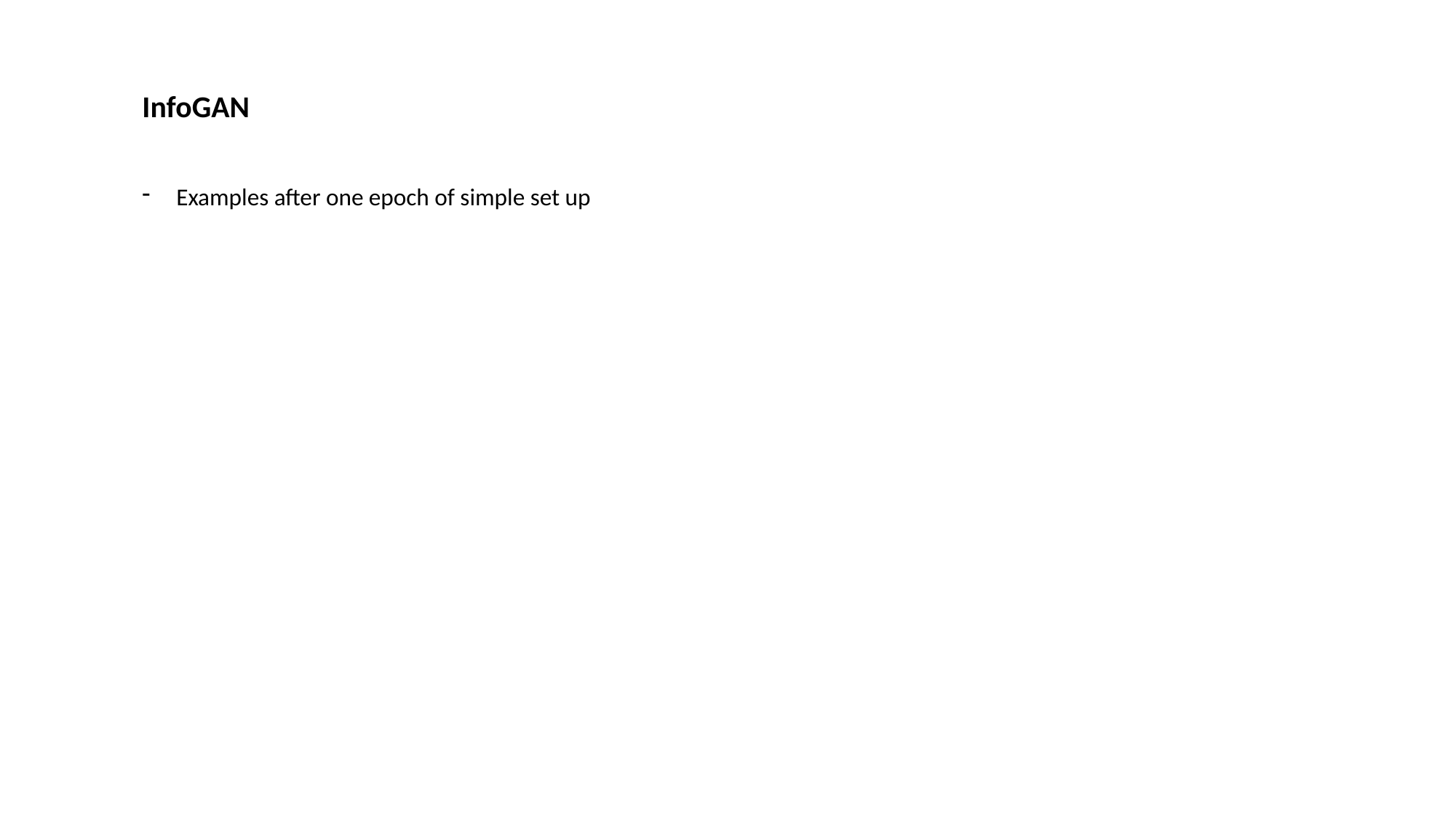

InfoGAN
Examples after one epoch of simple set up